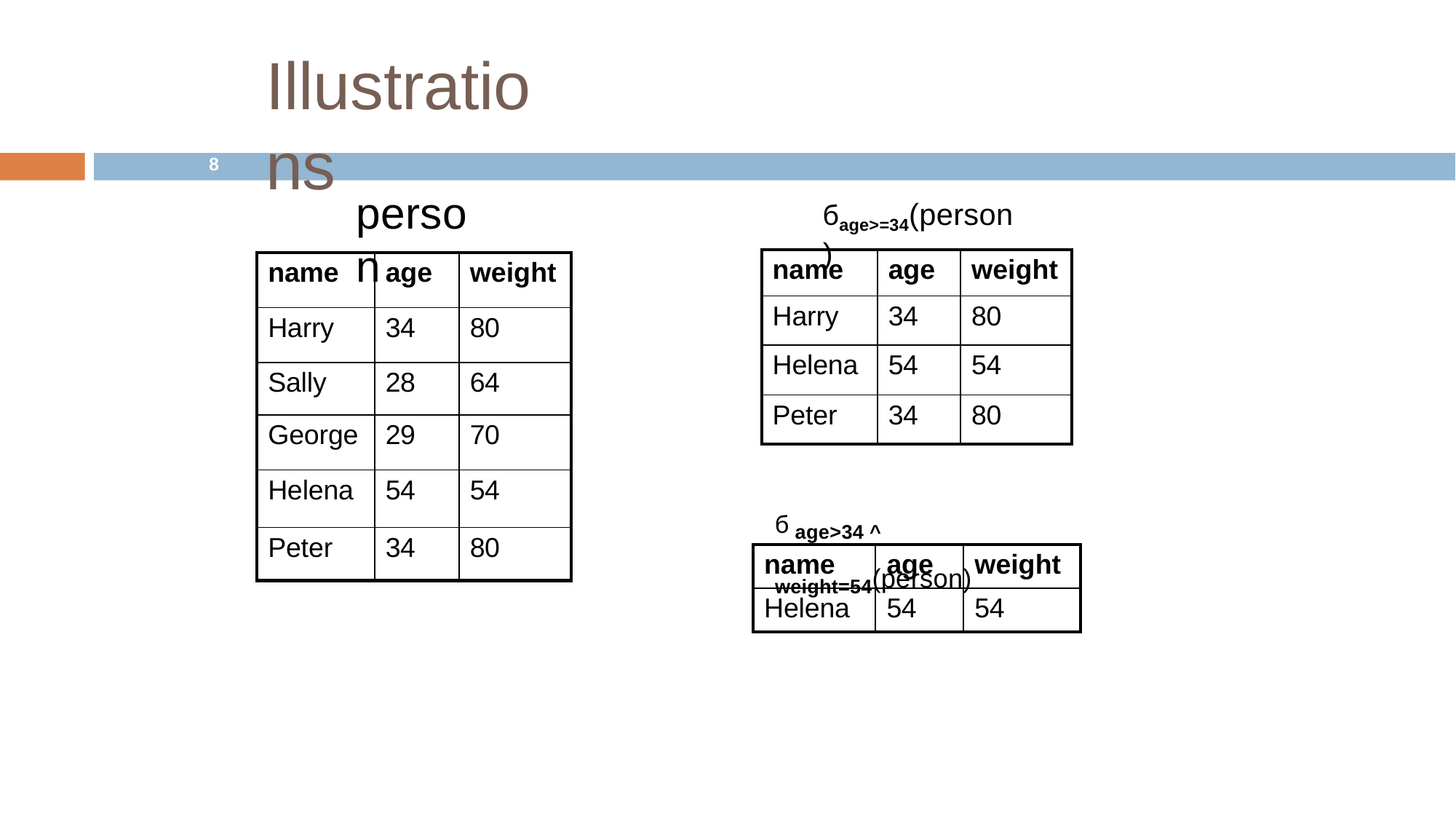

# Illustrations
8
person
бage>=34(person)
| name | age | weight |
| --- | --- | --- |
| Harry | 34 | 80 |
| Helena | 54 | 54 |
| Peter | 34 | 80 |
| name | age | weight |
| --- | --- | --- |
| Harry | 34 | 80 |
| Sally | 28 | 64 |
| George | 29 | 70 |
| Helena | 54 | 54 |
| Peter | 34 | 80 |
б age>34 ^ weight=54(person)
| name | age | weight |
| --- | --- | --- |
| Helena | 54 | 54 |